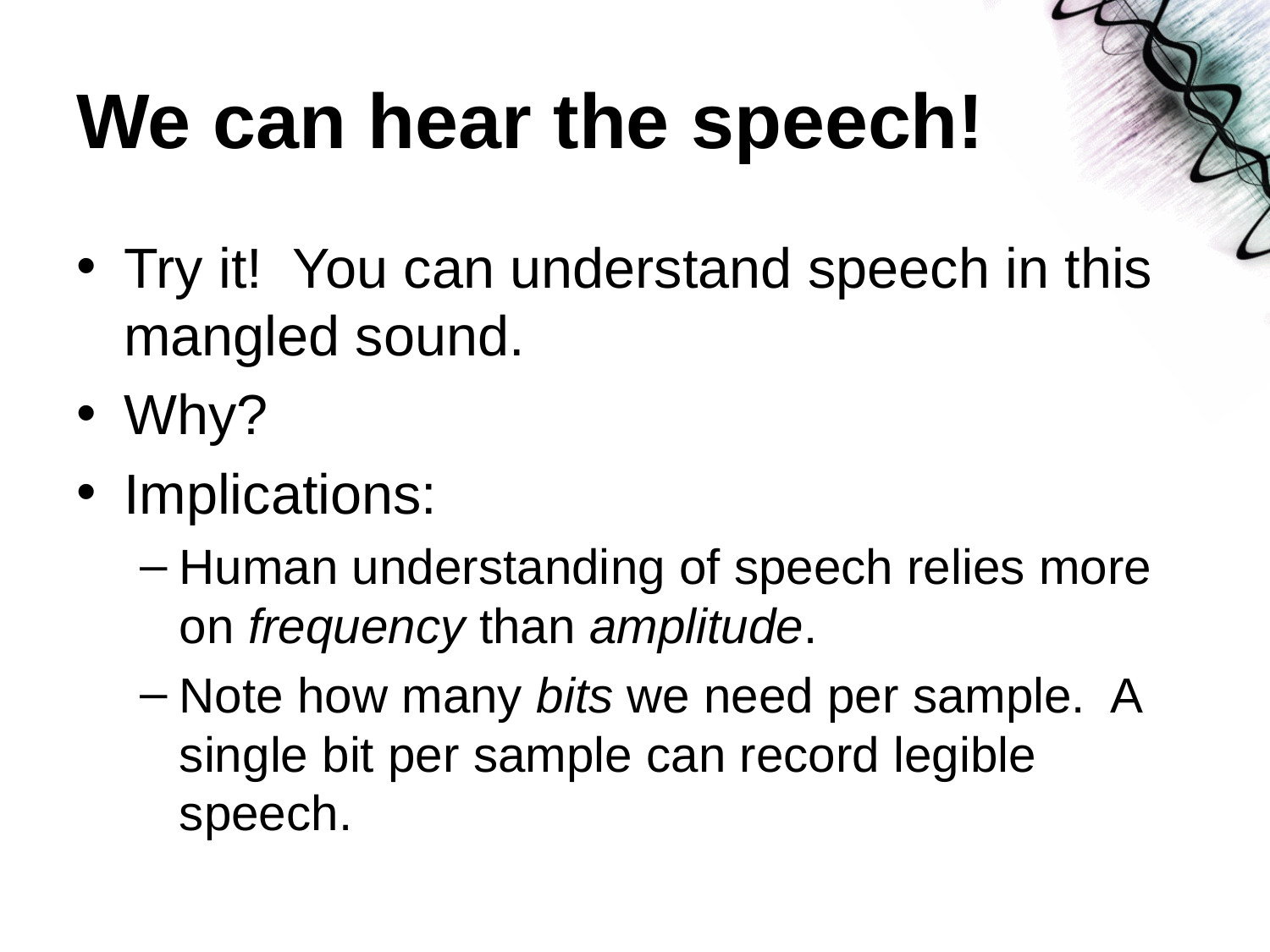

# We can hear the speech!
Try it!  You can understand speech in this mangled sound.
Why?
Implications:
Human understanding of speech relies more on frequency than amplitude.
Note how many bits we need per sample.  A single bit per sample can record legible speech.